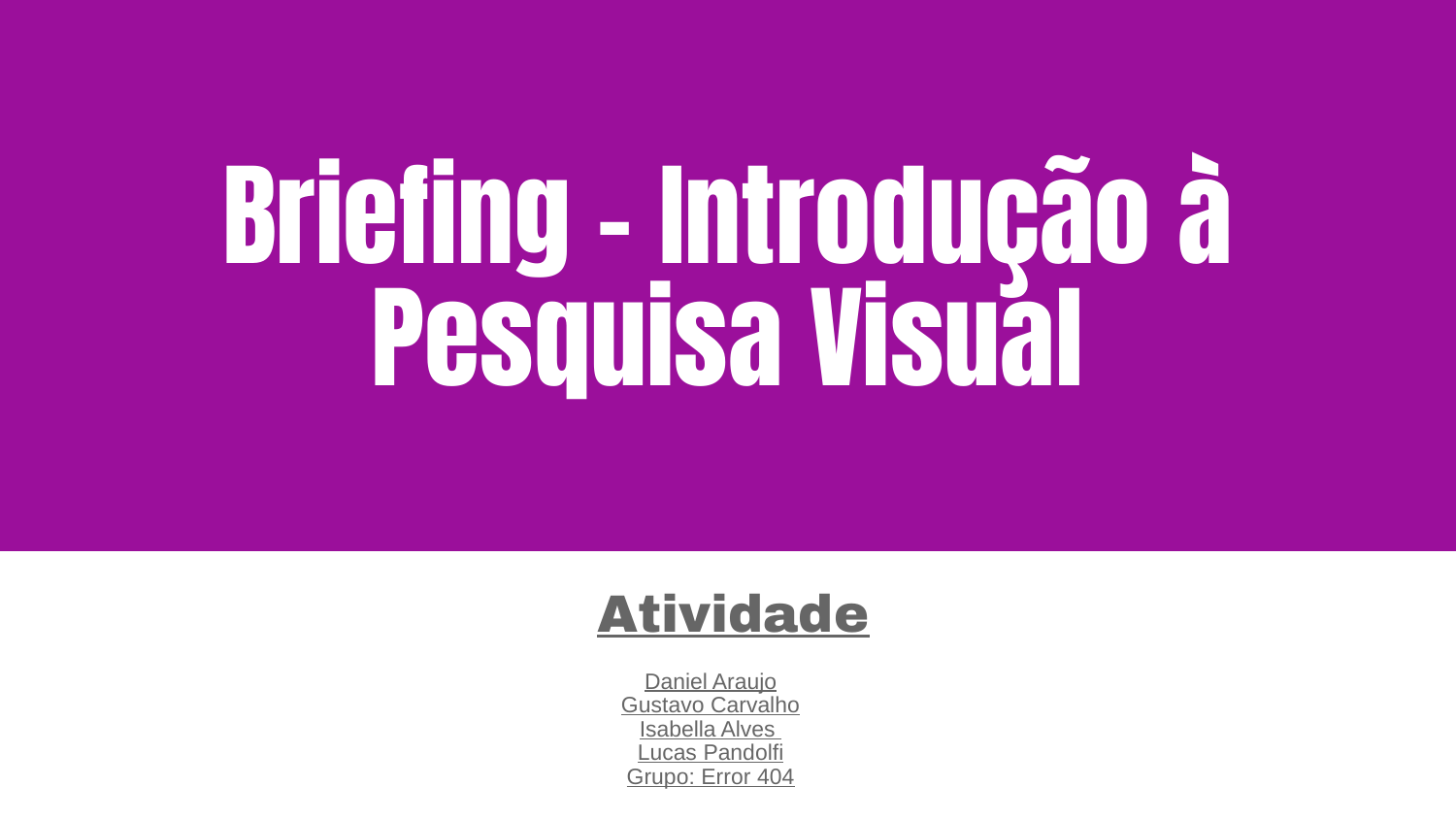

Briefing - Introdução à Pesquisa Visual
Atividade
Daniel Araujo
Gustavo Carvalho
Isabella Alves
Lucas Pandolfi
Grupo: Error 404